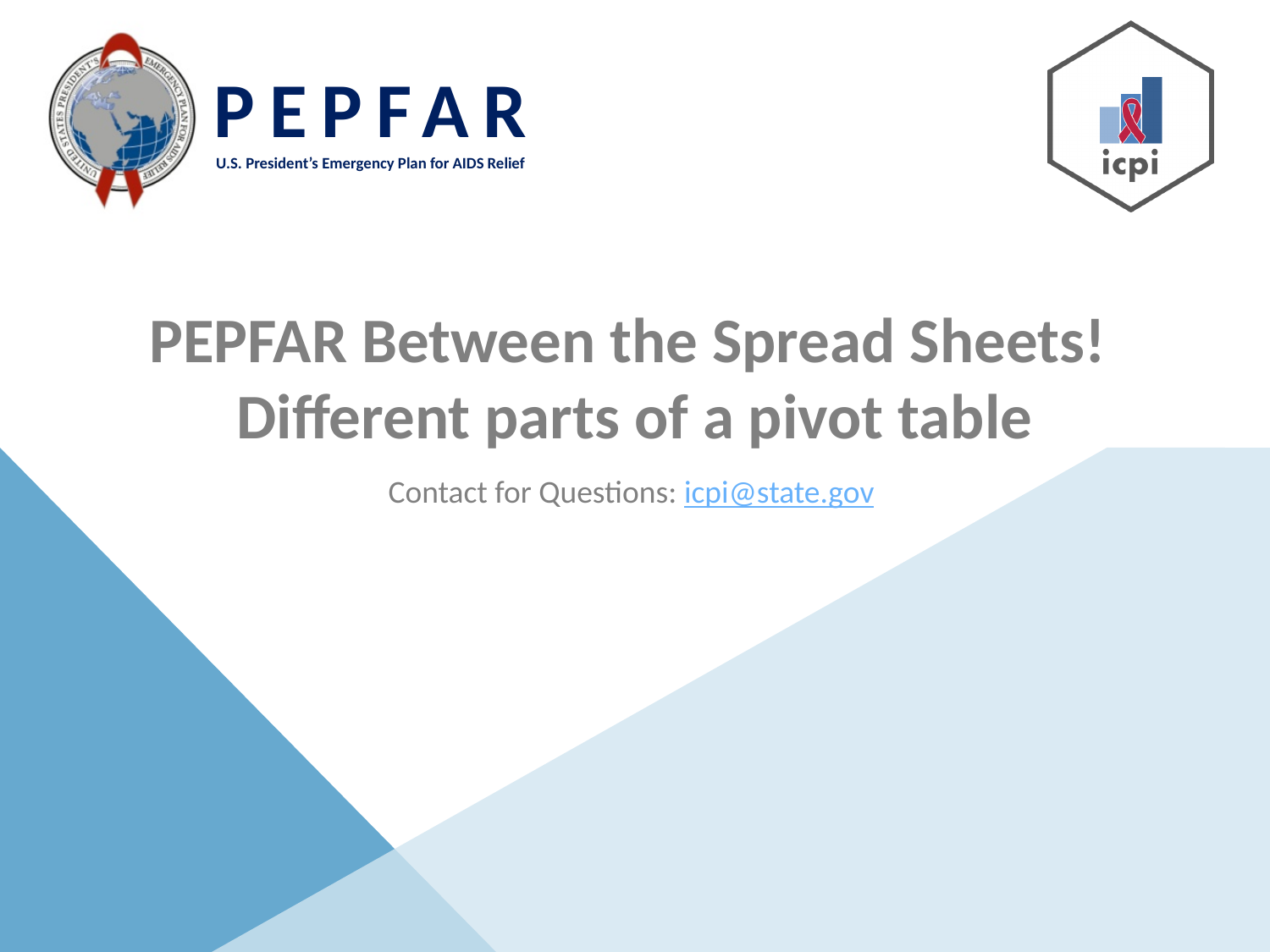

# PEPFAR Between the Spread Sheets! Different parts of a pivot table
Contact for Questions: icpi@state.gov